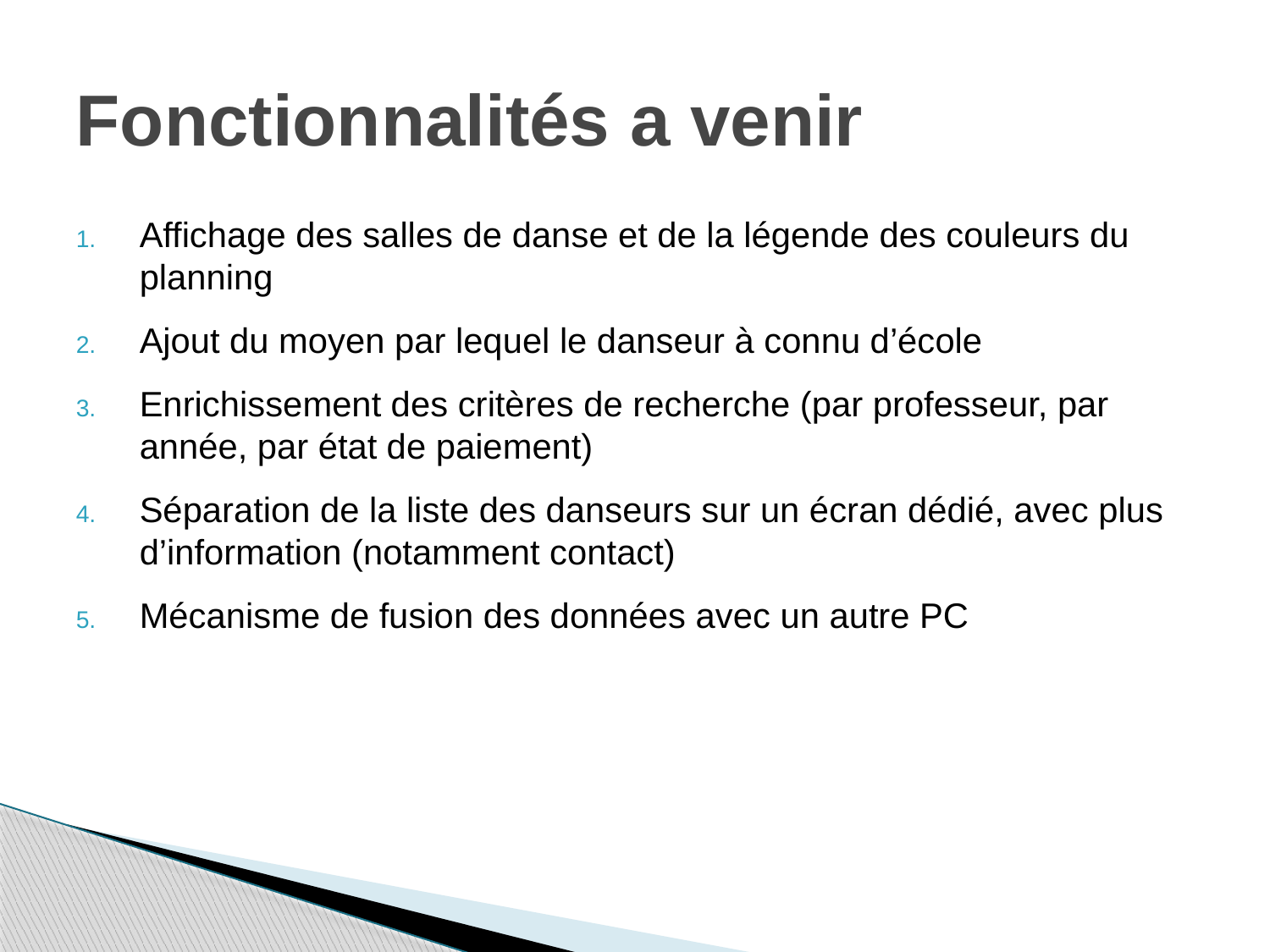

# Fonctionnalités a venir
Affichage des salles de danse et de la légende des couleurs du planning
Ajout du moyen par lequel le danseur à connu d’école
Enrichissement des critères de recherche (par professeur, par année, par état de paiement)
Séparation de la liste des danseurs sur un écran dédié, avec plus d’information (notamment contact)
Mécanisme de fusion des données avec un autre PC